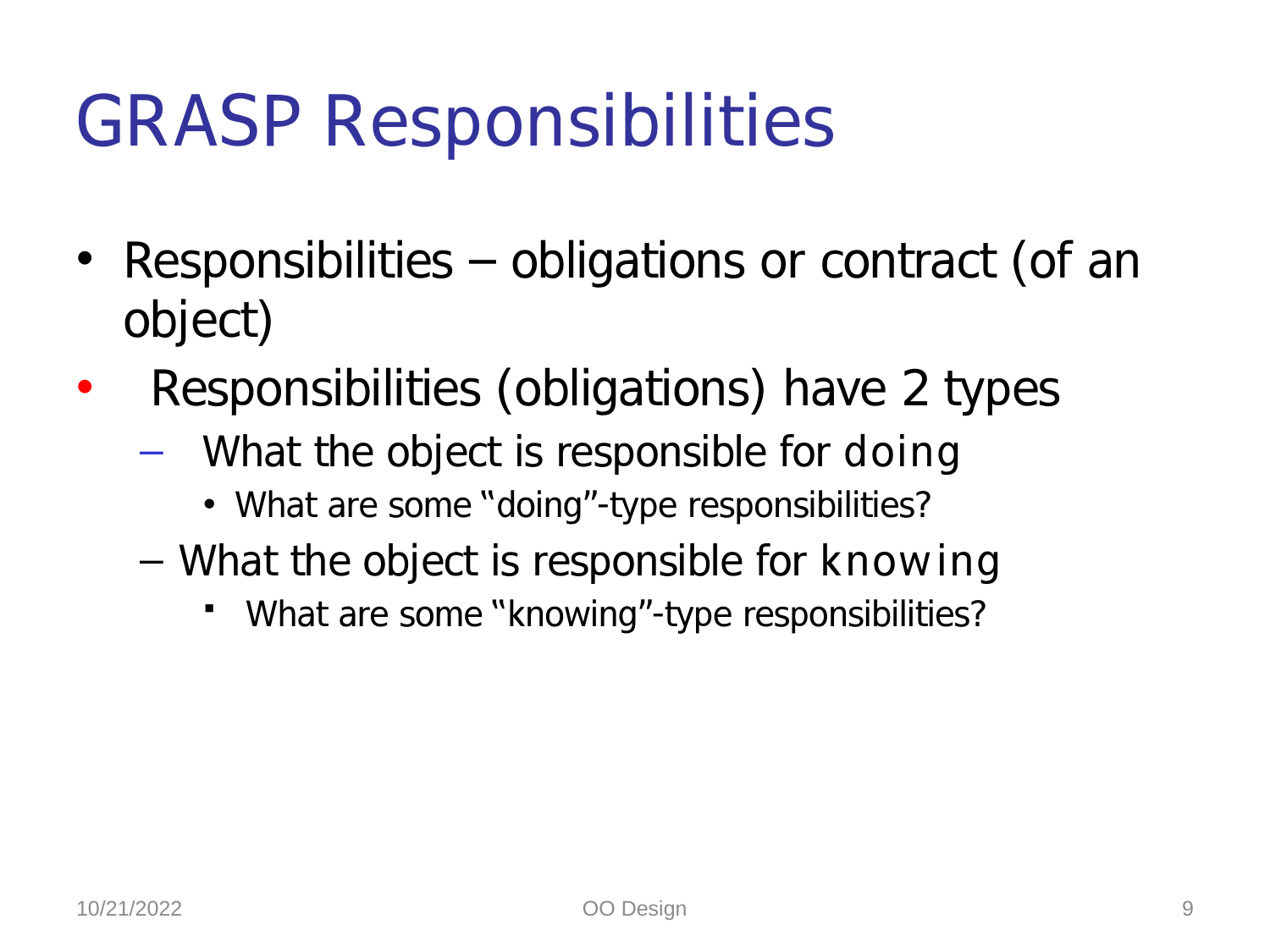

# GRASP Responsibilities
Responsibilities – obligations or contract (of an object)
  Responsibilities (obligations) have 2 types
  What the object is responsible for doing
What are some “doing”-type responsibilities?
What the object is responsible for knowing
 What are some “knowing”-type responsibilities?

10/21/2022
OO Design
9